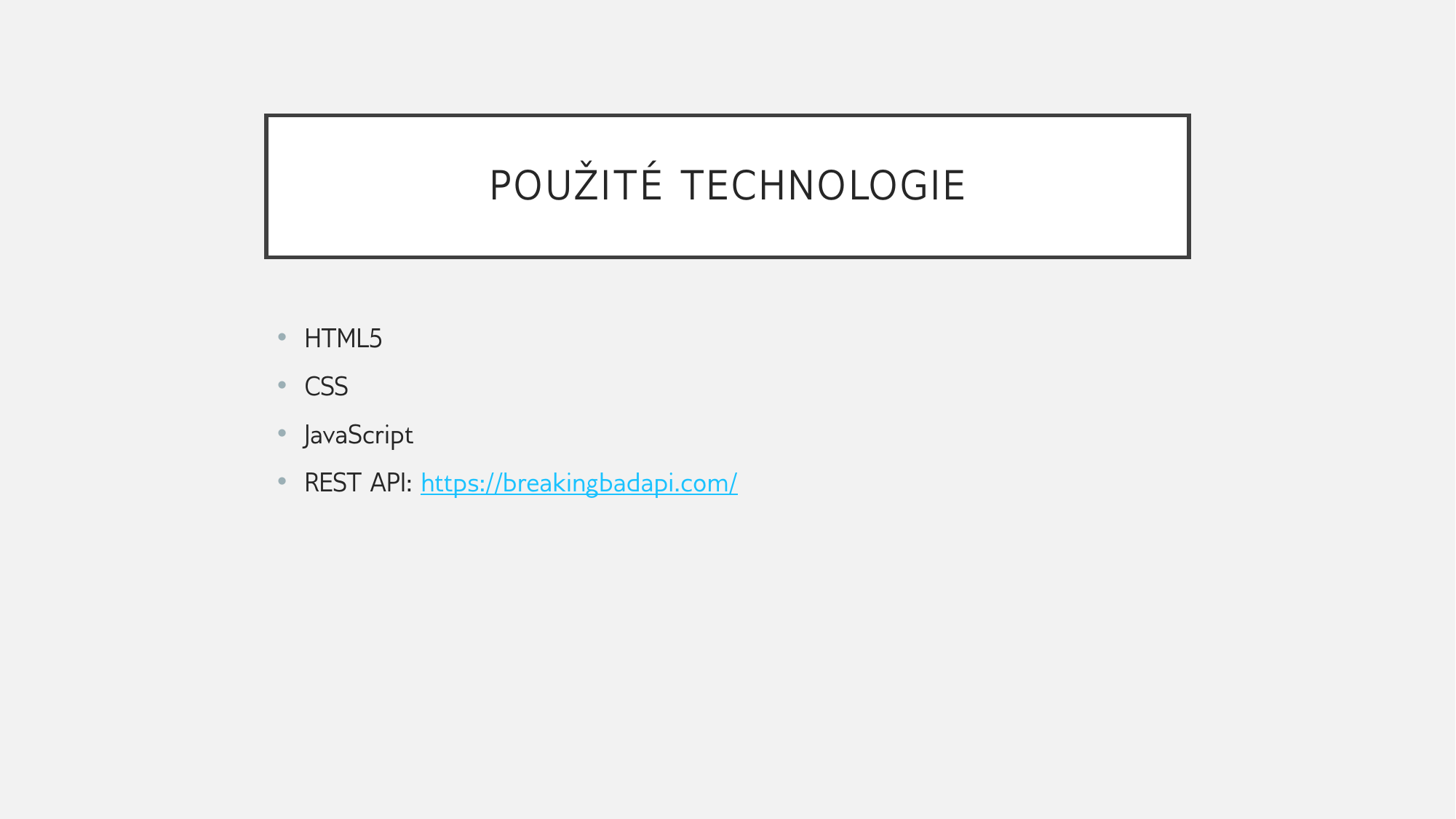

# Použité technologie
HTML5
CSS
JavaScript
REST API: https://breakingbadapi.com/